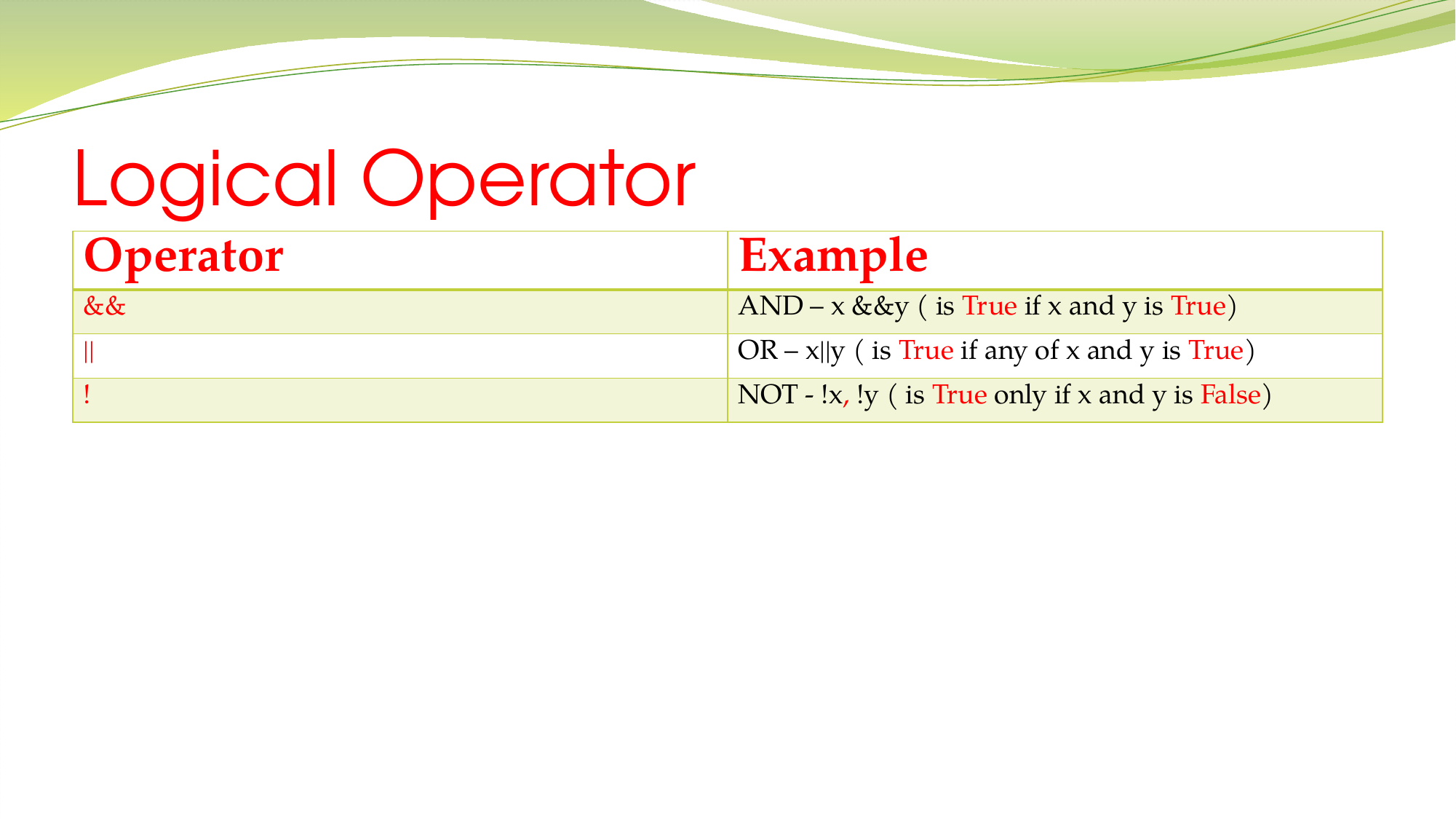

# Logical Operator
| Operator | Example |
| --- | --- |
| && | AND – x &&y ( is True if x and y is True) |
| || | OR – x||y ( is True if any of x and y is True) |
| ! | NOT - !x, !y ( is True only if x and y is False) |